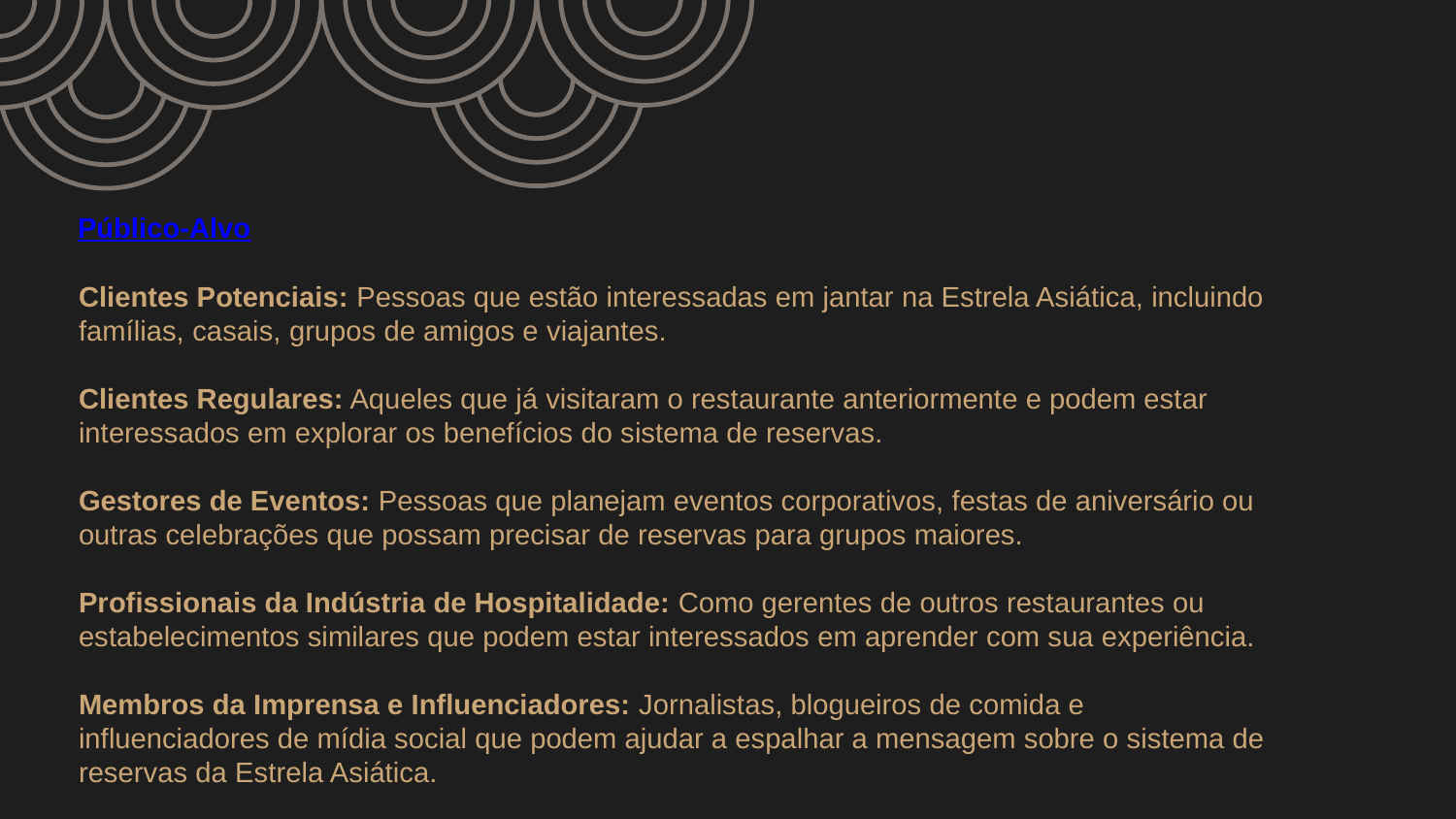

Público-Alvo
Clientes Potenciais: Pessoas que estão interessadas em jantar na Estrela Asiática, incluindo famílias, casais, grupos de amigos e viajantes.

Clientes Regulares: Aqueles que já visitaram o restaurante anteriormente e podem estar interessados em explorar os benefícios do sistema de reservas.

Gestores de Eventos: Pessoas que planejam eventos corporativos, festas de aniversário ou outras celebrações que possam precisar de reservas para grupos maiores.

Profissionais da Indústria de Hospitalidade: Como gerentes de outros restaurantes ou estabelecimentos similares que podem estar interessados em aprender com sua experiência.

Membros da Imprensa e Influenciadores: Jornalistas, blogueiros de comida e influenciadores de mídia social que podem ajudar a espalhar a mensagem sobre o sistema de reservas da Estrela Asiática.